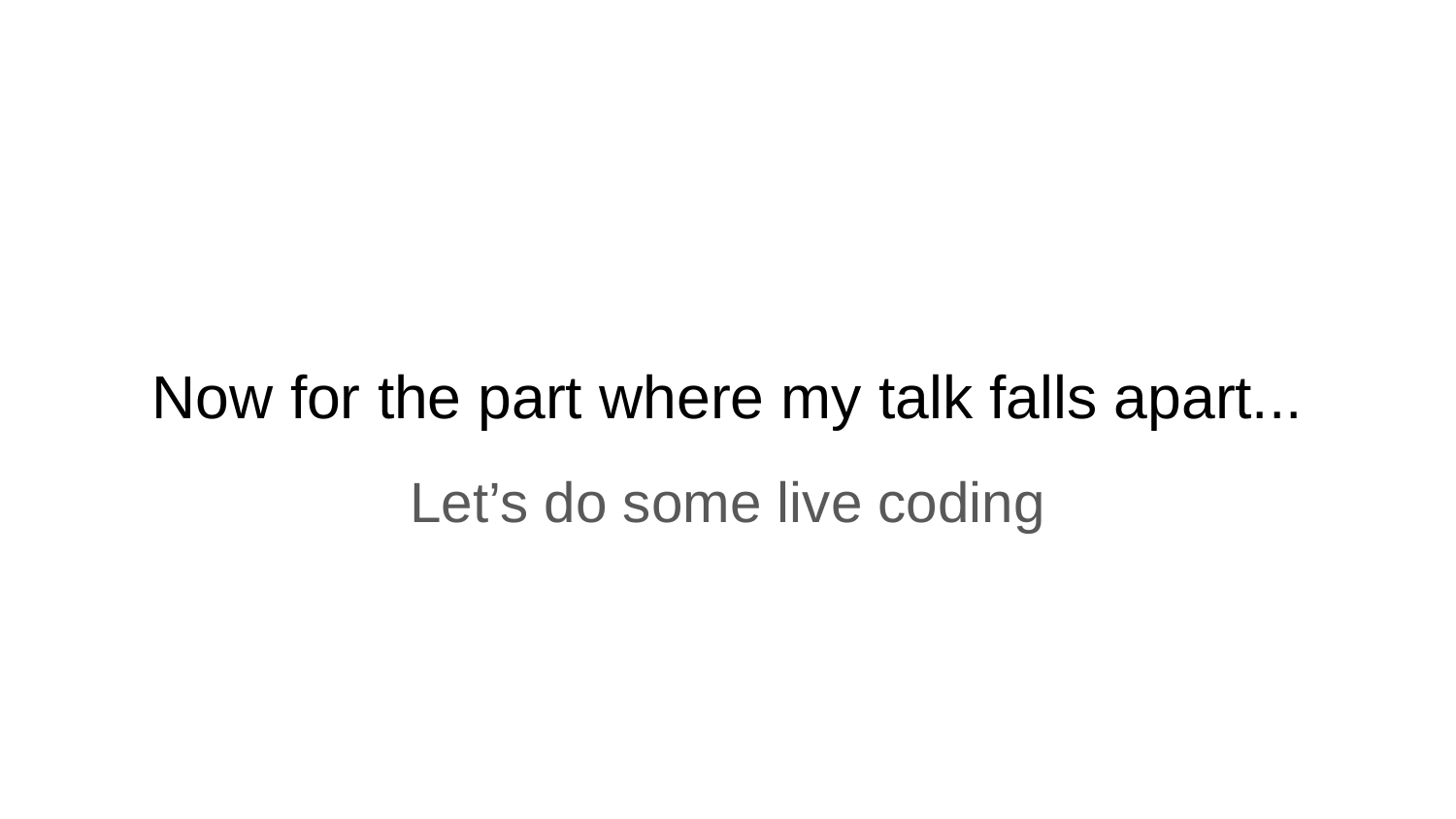

# Now for the part where my talk falls apart...
Let’s do some live coding